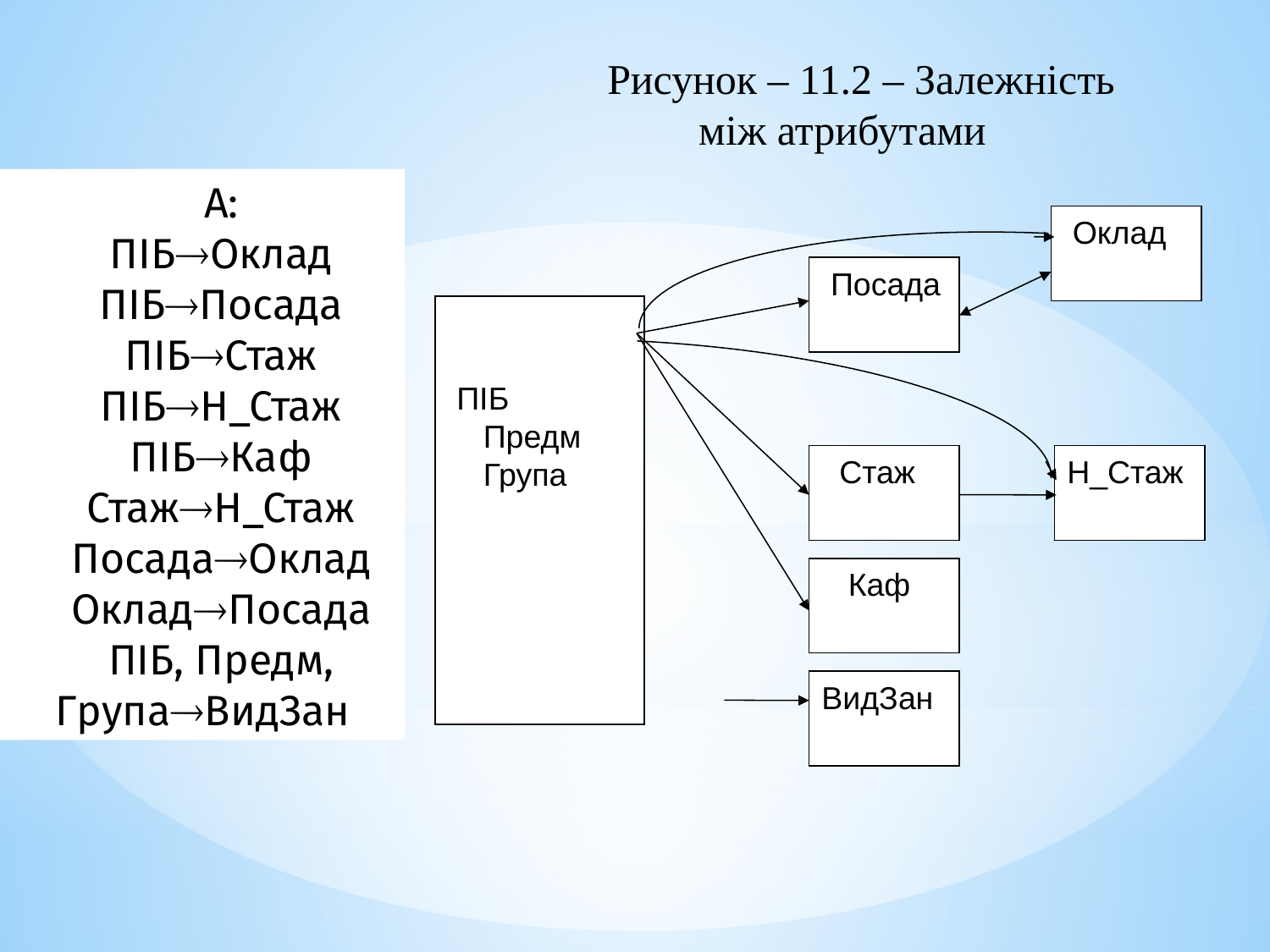

Рисунок – 11.2 – Залежність між атрибутами
А:
ПІБ→Оклад
ПІБ→Посада
ПІБ→Стаж
ПІБ→Н_Стаж
ПІБ→Каф
Стаж→Н_Стаж
Посада→Оклад
Оклад→Посада
ПІБ, Предм, Група→ВидЗан
 Оклад

 Посада

 ПІБ
    Предм
    Група

  Стаж
Н_Стаж

   Каф
ВидЗан